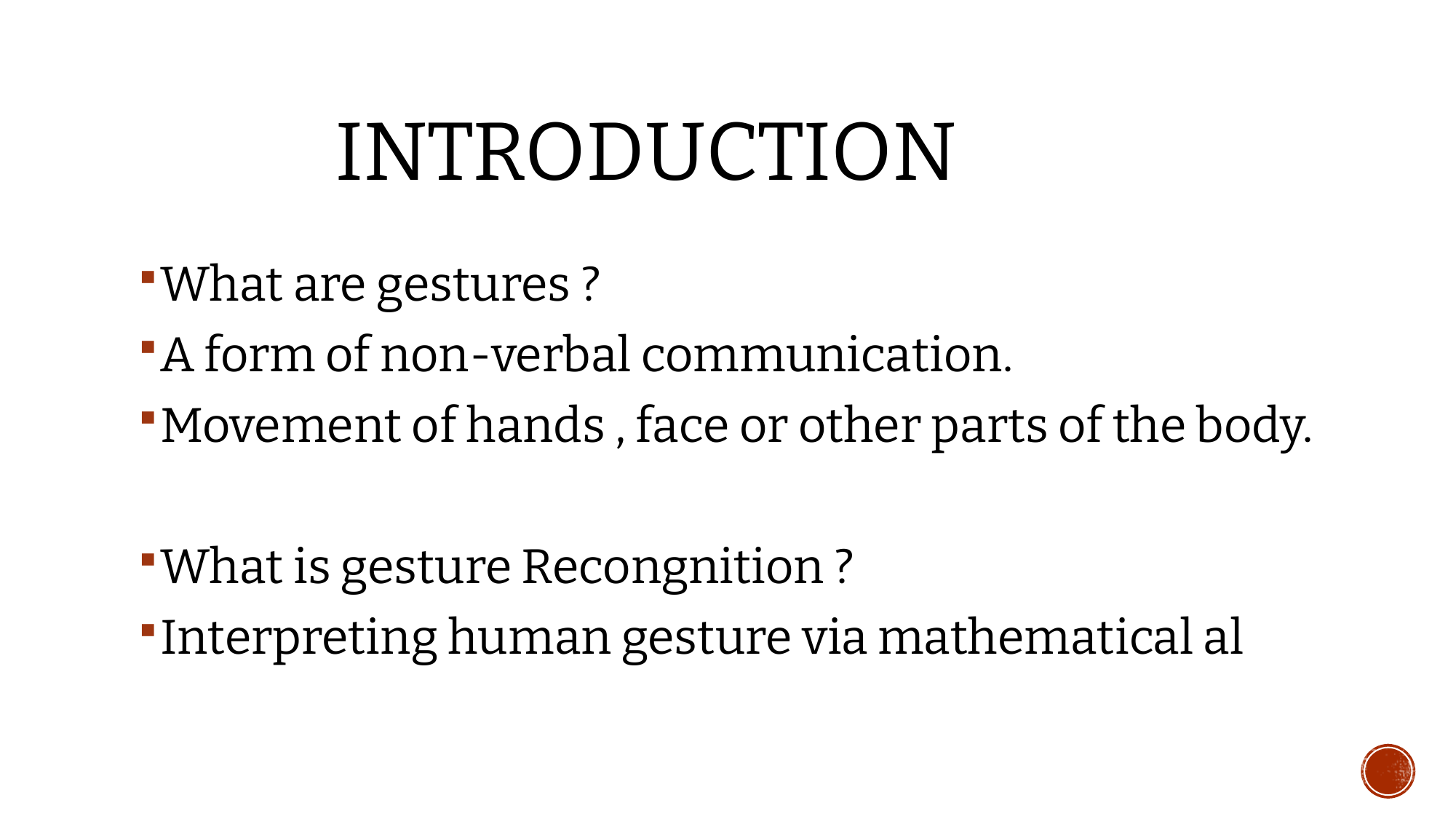

# introduction
What are gestures ?
A form of non-verbal communication.
Movement of hands , face or other parts of the body.

What is gesture Recongnition ?
Interpreting human gesture via mathematical al